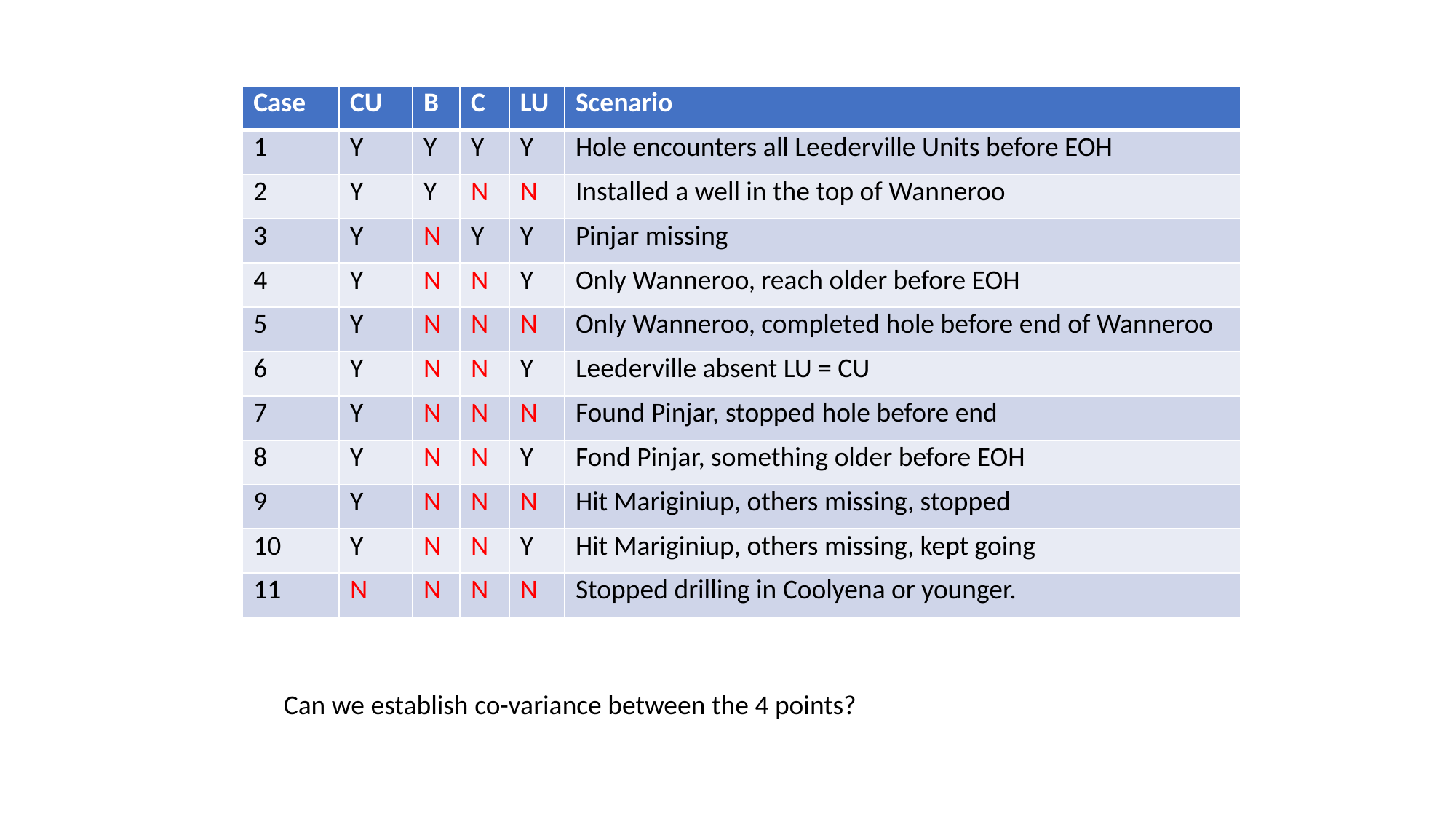

| Case | CU | B | C | LU | Scenario |
| --- | --- | --- | --- | --- | --- |
| 1 | Y | Y | Y | Y | Hole encounters all Leederville Units before EOH |
| 2 | Y | Y | N | N | Installed a well in the top of Wanneroo |
| 3 | Y | N | Y | Y | Pinjar missing |
| 4 | Y | N | N | Y | Only Wanneroo, reach older before EOH |
| 5 | Y | N | N | N | Only Wanneroo, completed hole before end of Wanneroo |
| 6 | Y | N | N | Y | Leederville absent LU = CU |
| 7 | Y | N | N | N | Found Pinjar, stopped hole before end |
| 8 | Y | N | N | Y | Fond Pinjar, something older before EOH |
| 9 | Y | N | N | N | Hit Mariginiup, others missing, stopped |
| 10 | Y | N | N | Y | Hit Mariginiup, others missing, kept going |
| 11 | N | N | N | N | Stopped drilling in Coolyena or younger. |
Can we establish co-variance between the 4 points?